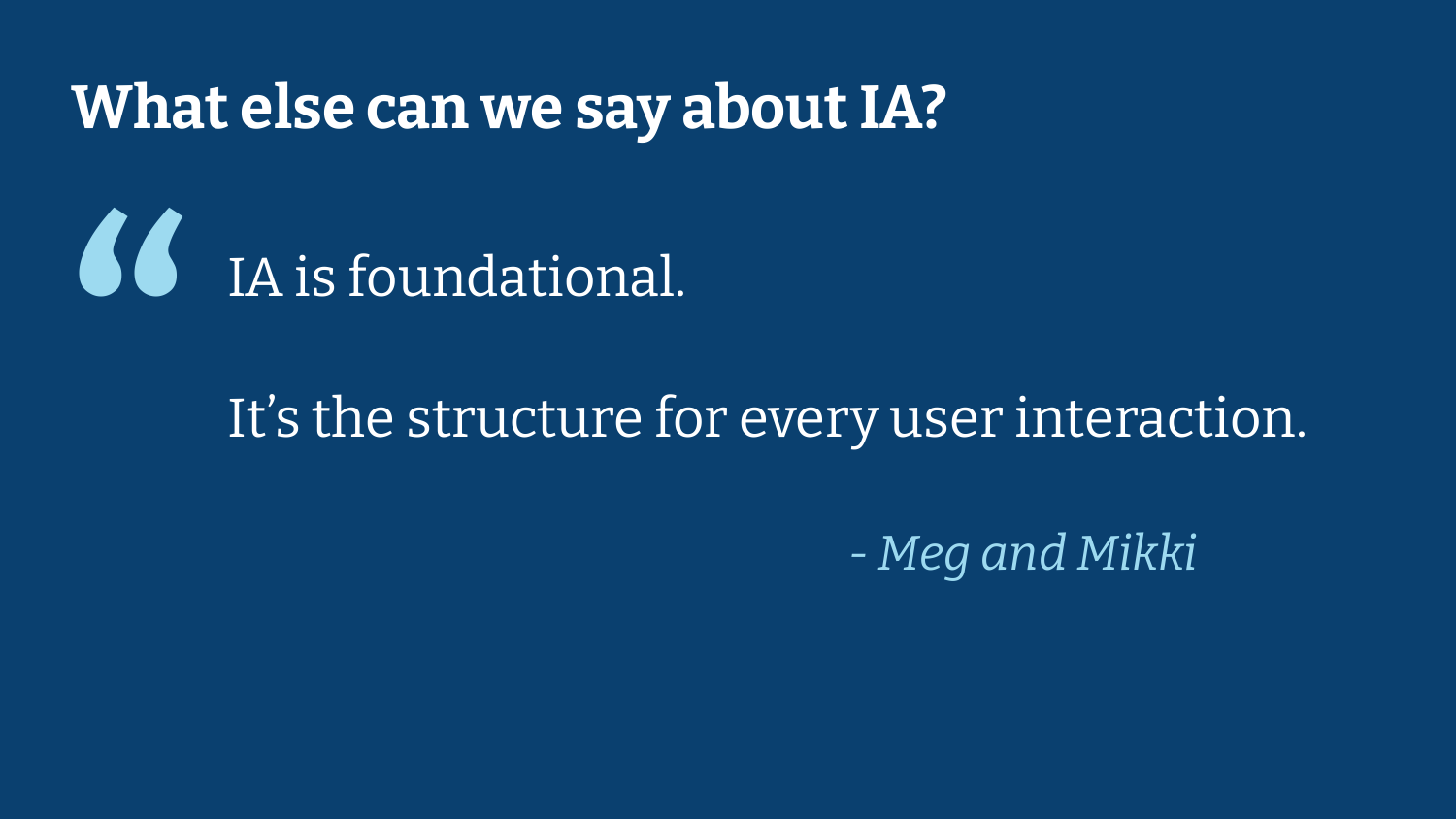

What else can we say about IA?
“
IA is foundational.
It’s the structure for every user interaction.

- Meg and Mikki